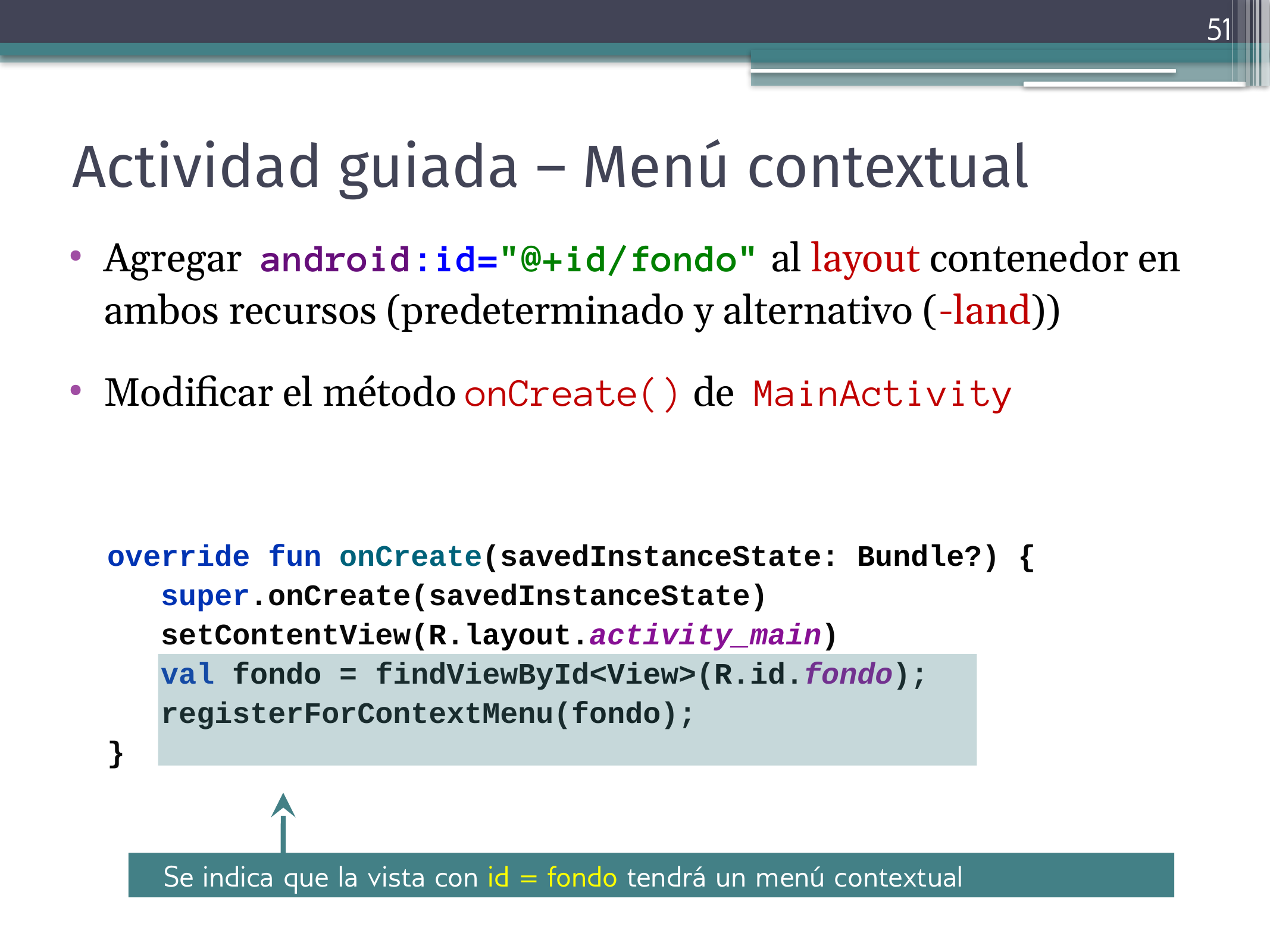

51
Actividad guiada – Menú contextual
Agregar  android:id="@+id/fondo" al layout contenedor en ambos recursos (predeterminado y alternativo (-land))
Modificar el método onCreate() de  MainActivity
override fun onCreate(savedInstanceState: Bundle?) {
   super.onCreate(savedInstanceState)
   setContentView(R.layout.activity_main)
   val fondo = findViewById<View>(R.id.fondo);
   registerForContextMenu(fondo);
}

Se indica que la vista con id = fondo tendrá un menú contextual